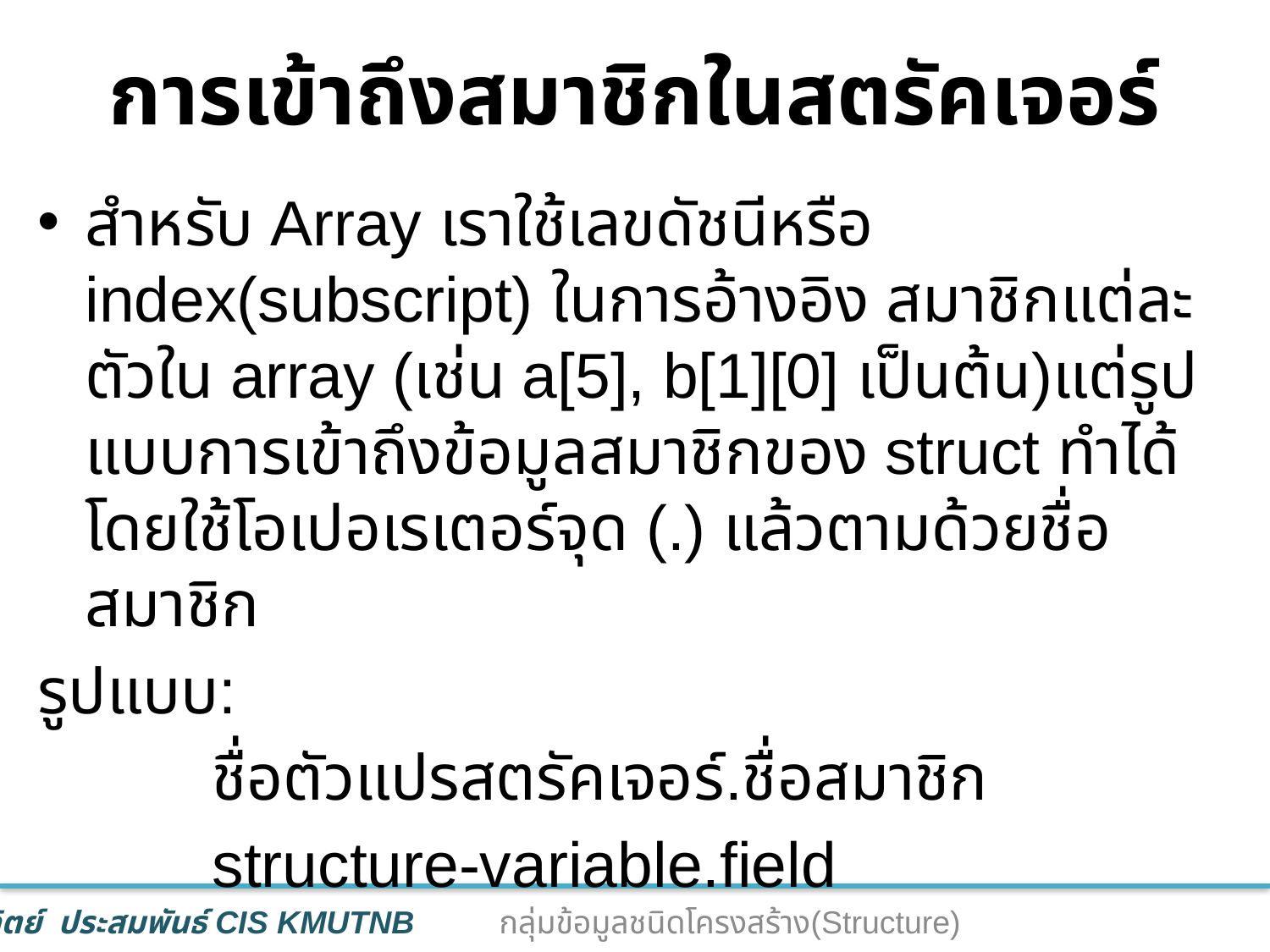

# การเข้าถึงสมาชิกในสตรัคเจอร์
สำหรับ Array เราใช้เลขดัชนีหรือ index(subscript) ในการอ้างอิง สมาชิกแต่ละตัวใน array (เช่น a[5], b[1][0] เป็นต้น)แต่รูปแบบการเข้าถึงข้อมูลสมาชิกของ struct ทำได้โดยใช้โอเปอเรเตอร์จุด (.) แล้วตามด้วยชื่อสมาชิก
รูปแบบ:
 		ชื่อตัวแปรสตรัคเจอร์.ชื่อสมาชิก
 		structure-variable.field

11
กลุ่มข้อมูลชนิดโครงสร้าง(Structure)